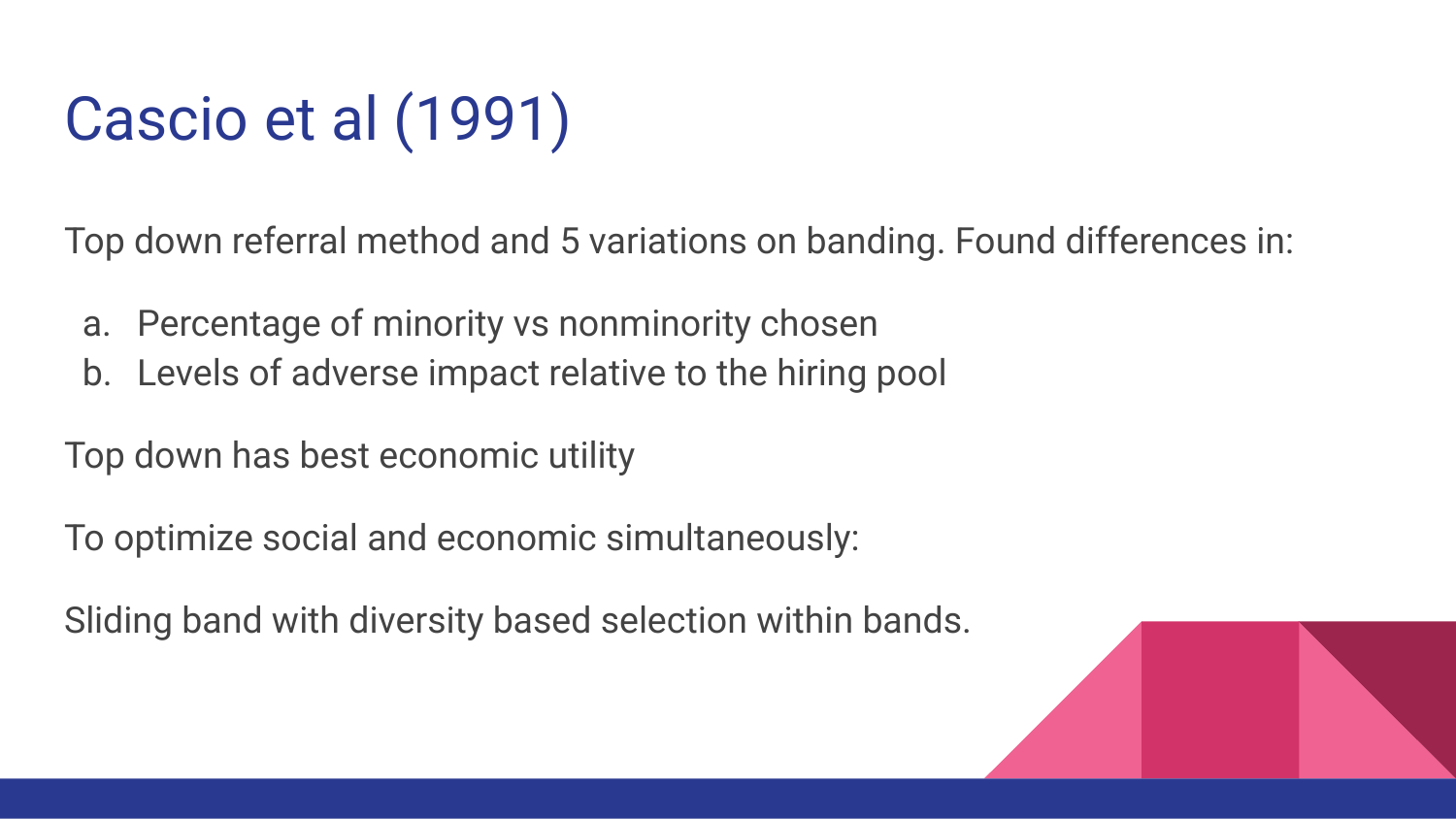

# Cascio et al (1991)
Top down referral method and 5 variations on banding. Found differences in:
Percentage of minority vs nonminority chosen
Levels of adverse impact relative to the hiring pool
Top down has best economic utility
To optimize social and economic simultaneously:
Sliding band with diversity based selection within bands.